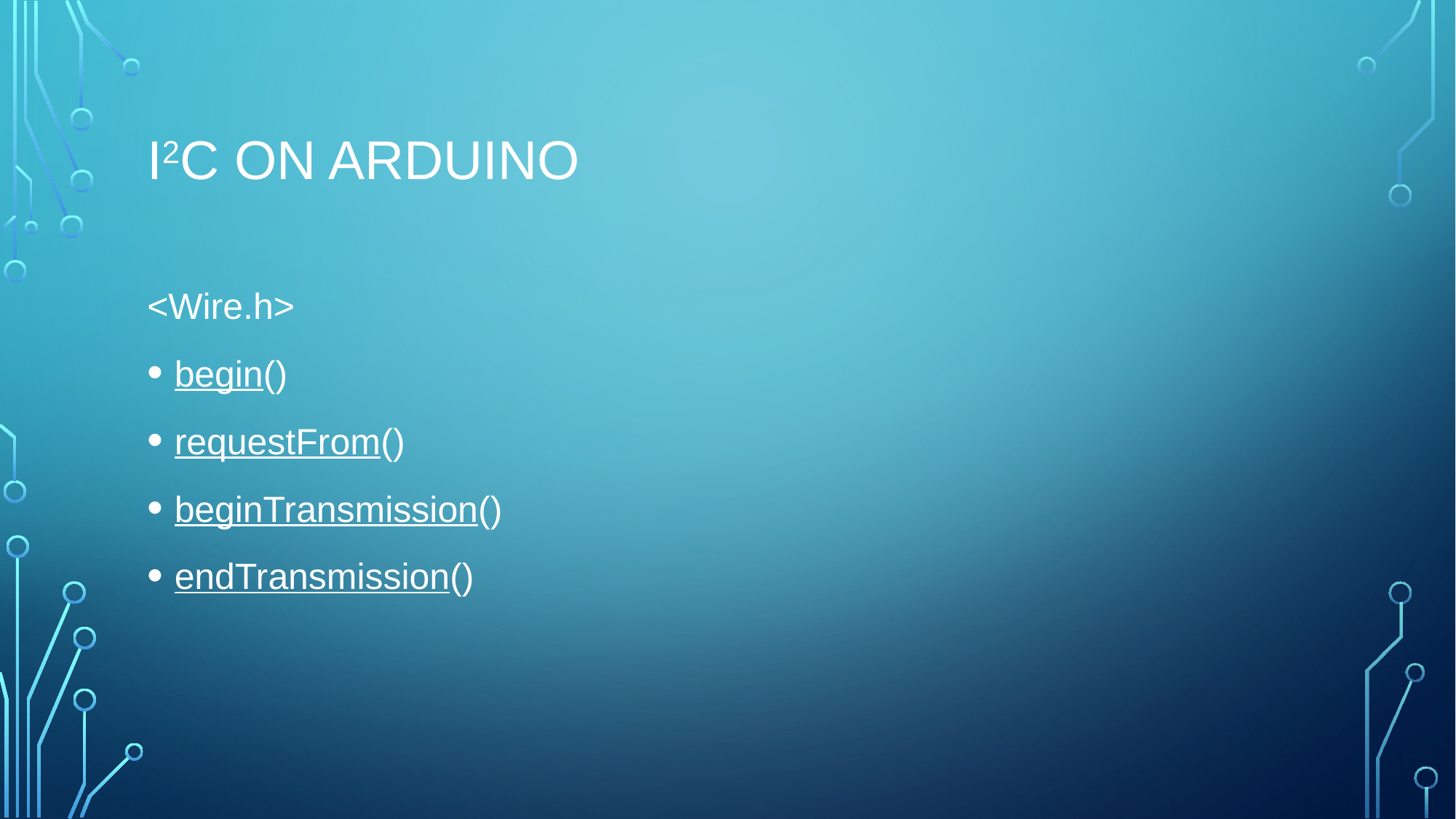

# I2C on Arduino
<Wire.h>
begin()
requestFrom()
beginTransmission()
endTransmission()